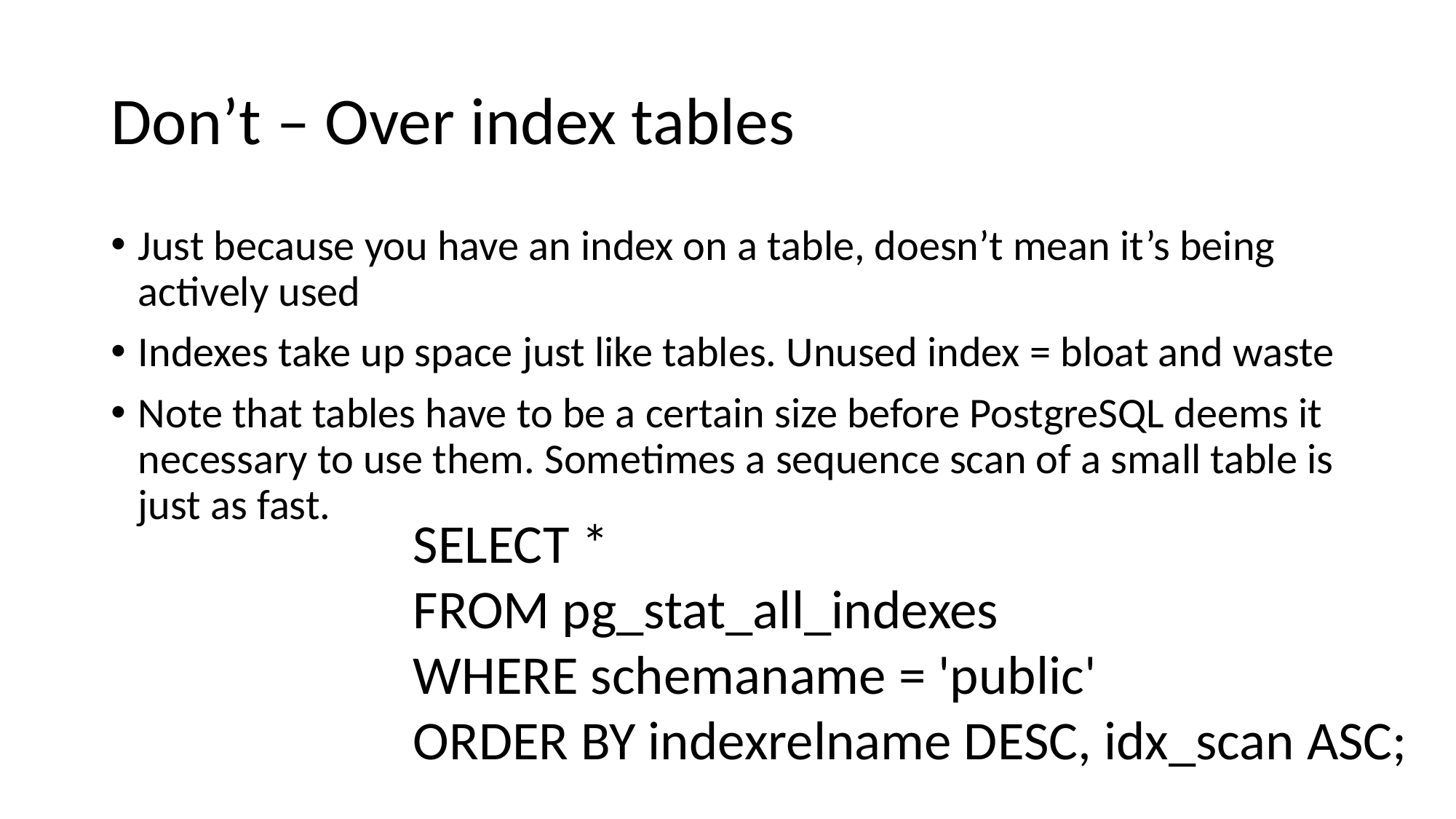

# Don’t – Over index tables
Just because you have an index on a table, doesn’t mean it’s being actively used
Indexes take up space just like tables. Unused index = bloat and waste
Note that tables have to be a certain size before PostgreSQL deems it necessary to use them. Sometimes a sequence scan of a small table is just as fast.
SELECT *
FROM pg_stat_all_indexes
WHERE schemaname = 'public'
ORDER BY indexrelname DESC, idx_scan ASC;